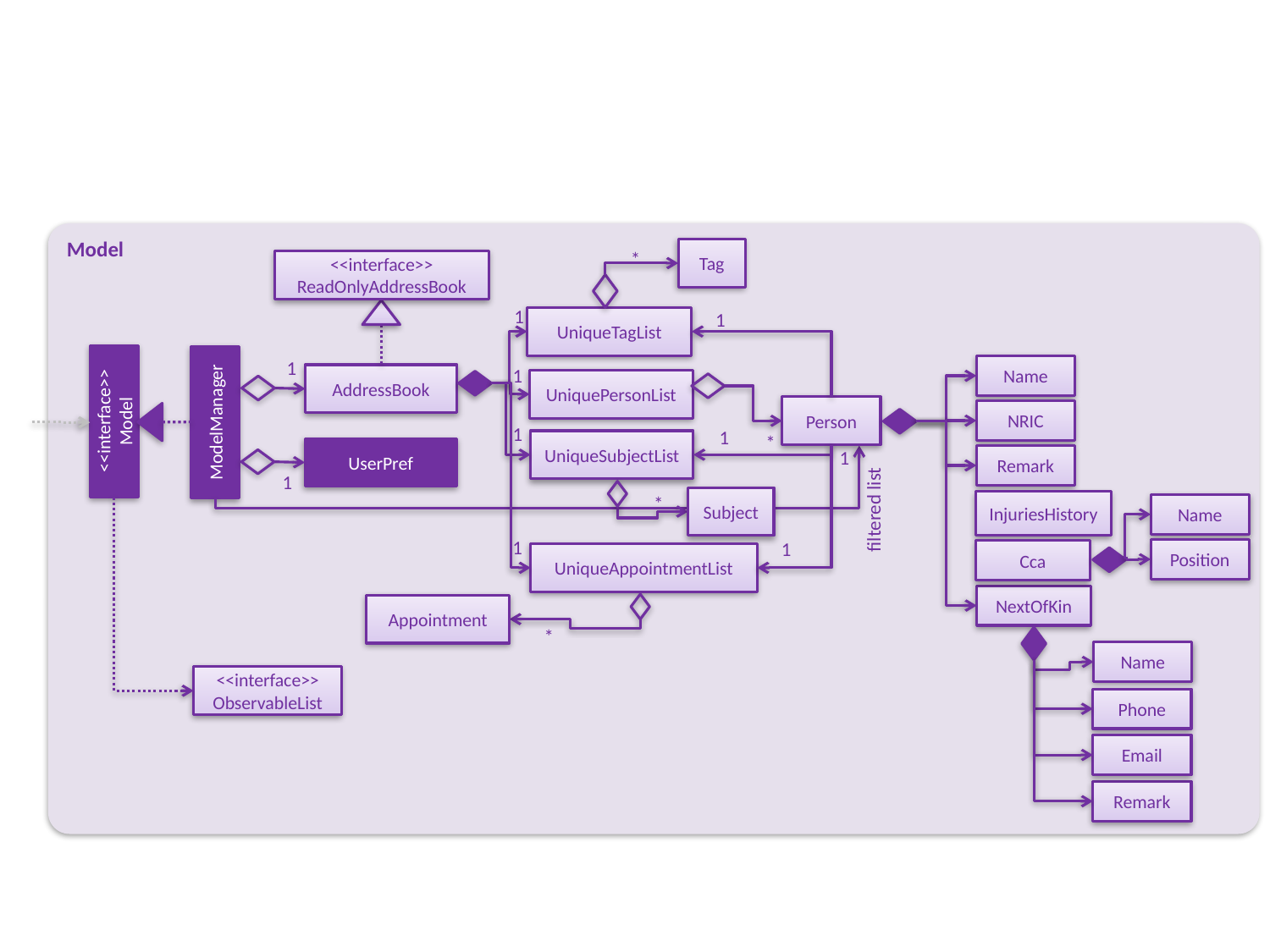

Model
Tag
*
<<interface>>
ReadOnlyAddressBook

1
UniqueTagList
1
1
Name
1
AddressBook
UniquePersonList

Person
<<interface>>
Model
ModelManager
NRIC

1
1
*
UniqueSubjectList
UserPref
1
Remark

1

Subject
*
InjuriesHistory
Name
filtered list
1
1
Position
Cca
UniqueAppointmentList

NextOfKin
Appointment

*

Name
<<interface>>
ObservableList
Phone
Email
Remark